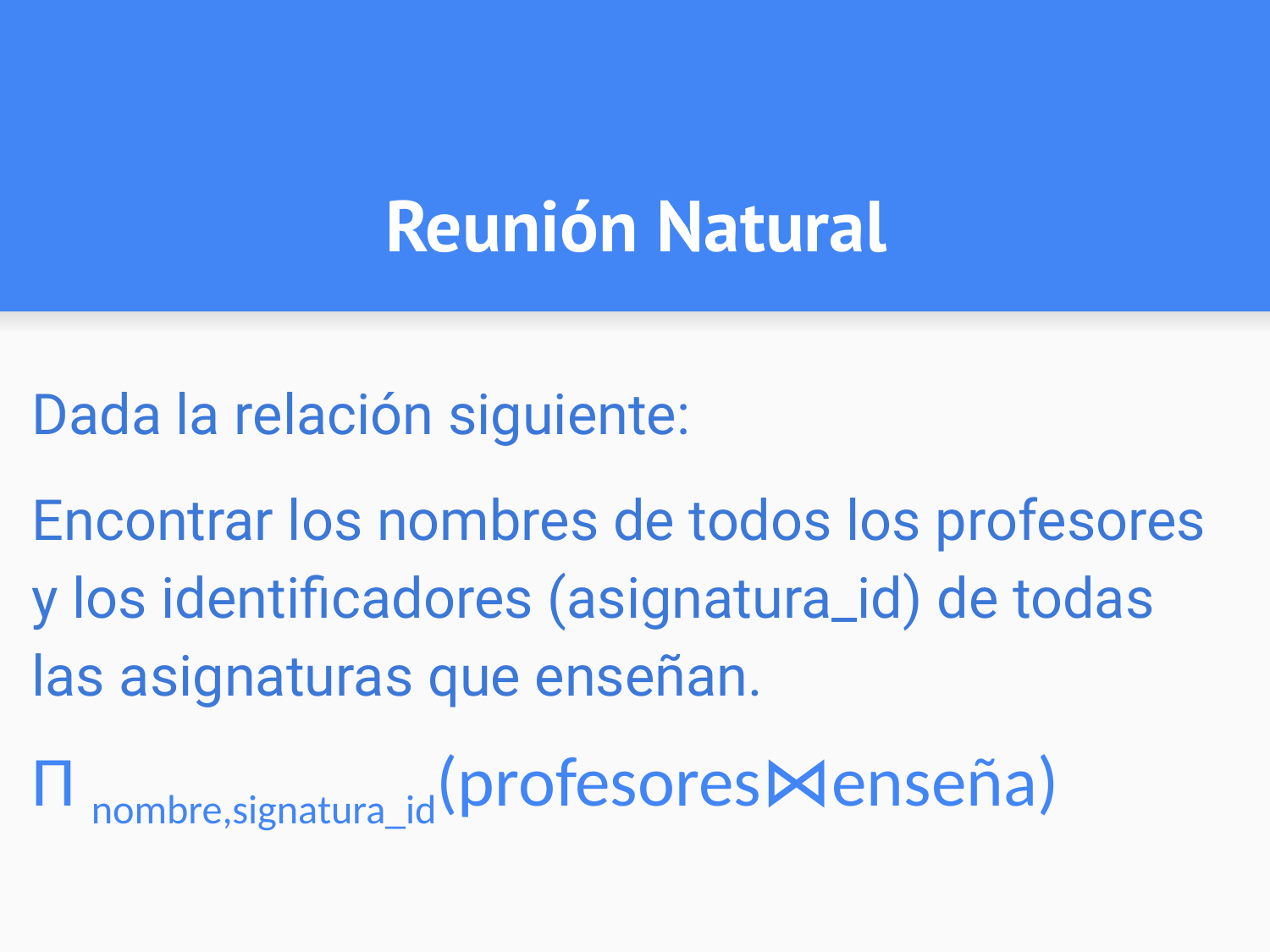

# Reunión Natural
Dada la relación siguiente:
Encontrar los nombres de todos los profesores y los identificadores (asignatura_id) de todas las asignaturas que enseñan.
Π nombre,signatura_id(profesores⋈enseña)